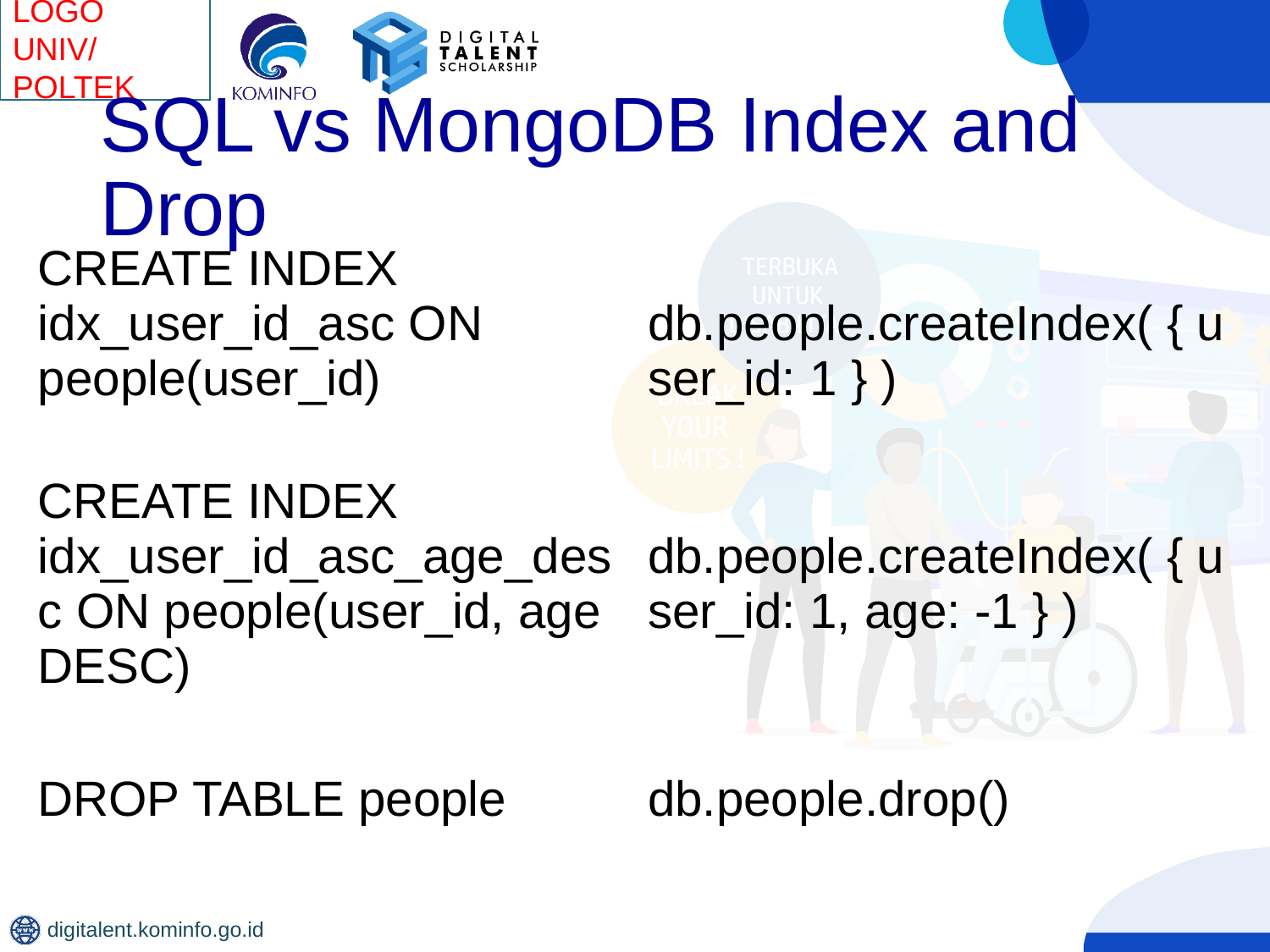

# SQL vs MongoDB Index and Drop
| CREATE INDEX idx\_user\_id\_asc ON people(user\_id) | db.people.createIndex( { user\_id: 1 } ) |
| --- | --- |
| CREATE INDEX idx\_user\_id\_asc\_age\_desc ON people(user\_id, age DESC) | db.people.createIndex( { user\_id: 1, age: -1 } ) |
| DROP TABLE people | db.people.drop() |